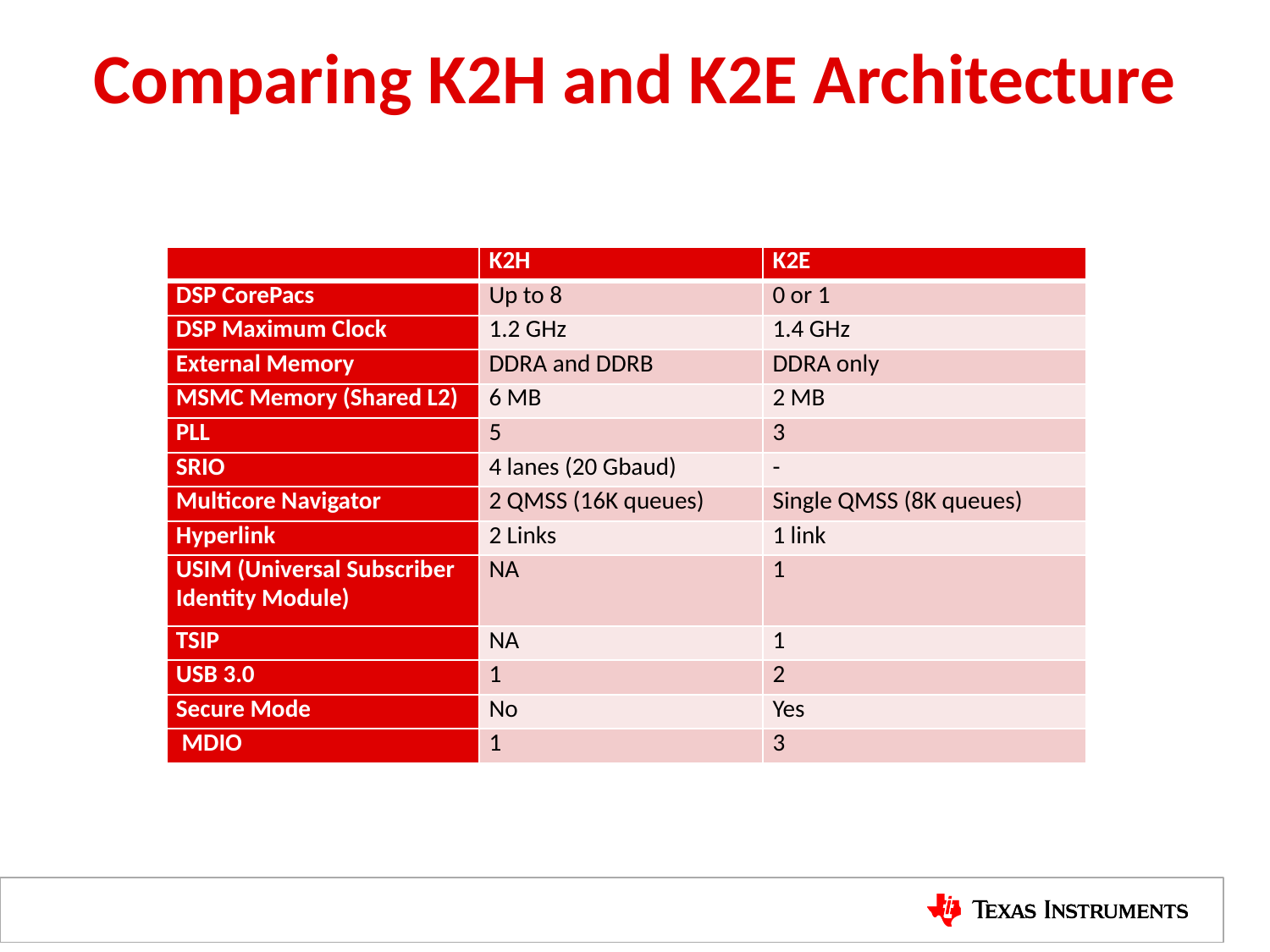

# Comparing K2H and K2E Architecture
|  | K2H | K2E |
| --- | --- | --- |
| DSP CorePacs | Up to 8 | 0 or 1 |
| DSP Maximum Clock | 1.2 GHz | 1.4 GHz |
| External Memory | DDRA and DDRB | DDRA only |
| MSMC Memory (Shared L2) | 6 MB | 2 MB |
| PLL | 5 | 3 |
| SRIO | 4 lanes (20 Gbaud) | - |
| Multicore Navigator | 2 QMSS (16K queues) | Single QMSS (8K queues) |
| Hyperlink | 2 Links | 1 link |
| USIM (Universal Subscriber Identity Module) | NA | 1 |
| TSIP | NA | 1 |
| USB 3.0 | 1 | 2 |
| Secure Mode | No | Yes |
| MDIO | 1 | 3 |